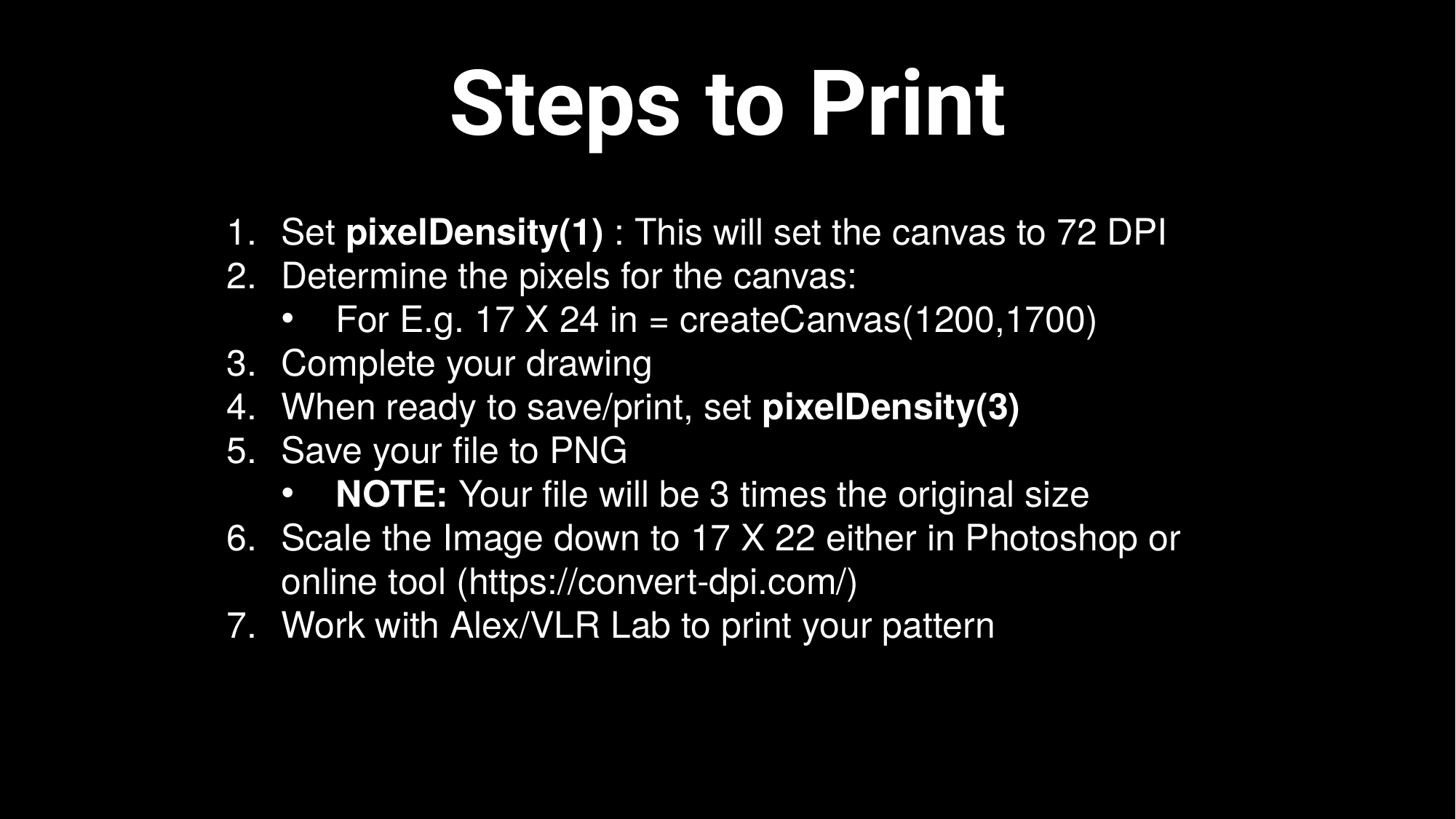

Steps to Print
Set pixelDensity(1) : This will set the canvas to 72 DPI
Determine the pixels for the canvas:
For E.g. 17 X 24 in = createCanvas(1200,1700)
Complete your drawing
When ready to save/print, set pixelDensity(3)
Save your file to PNG
NOTE: Your file will be 3 times the original size
Scale the Image down to 17 X 22 either in Photoshop or online tool (https://convert-dpi.com/)
Work with Alex/VLR Lab to print your pattern